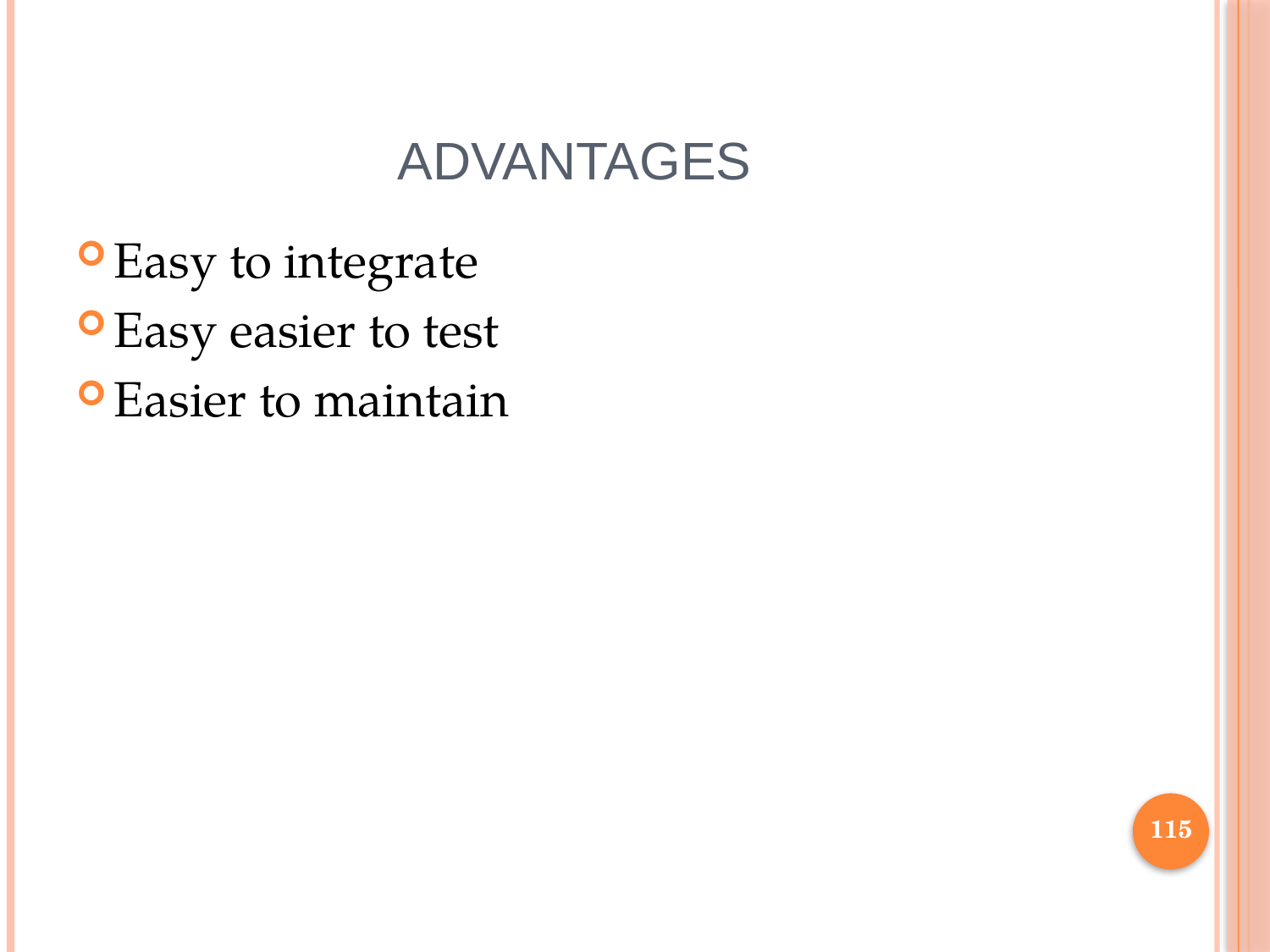

# Advantages
Easy to integrate
Easy easier to test
Easier to maintain
115